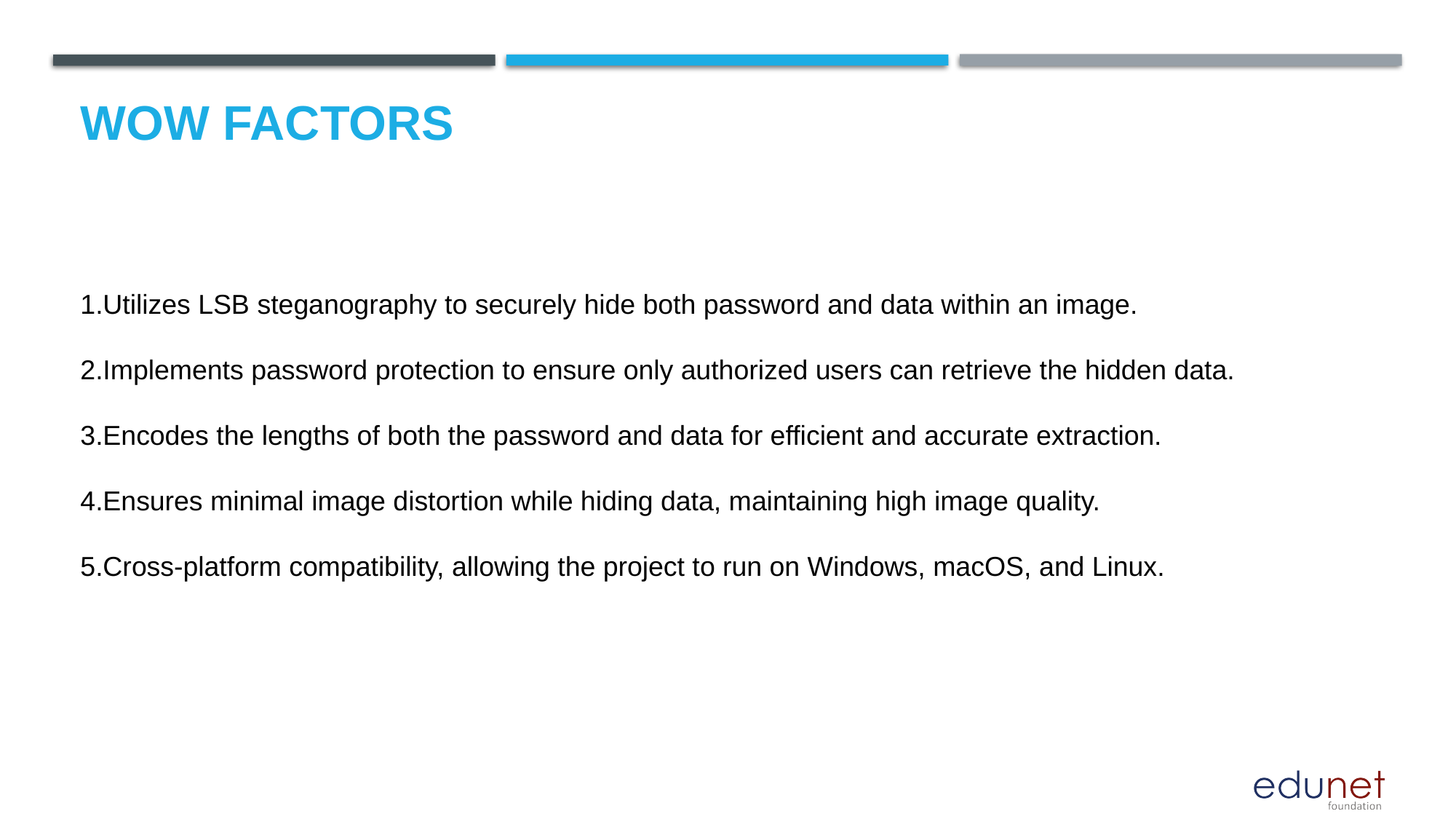

# Wow factors

Utilizes LSB steganography to securely hide both password and data within an image.
Implements password protection to ensure only authorized users can retrieve the hidden data.
Encodes the lengths of both the password and data for efficient and accurate extraction.
Ensures minimal image distortion while hiding data, maintaining high image quality.
Cross-platform compatibility, allowing the project to run on Windows, macOS, and Linux.